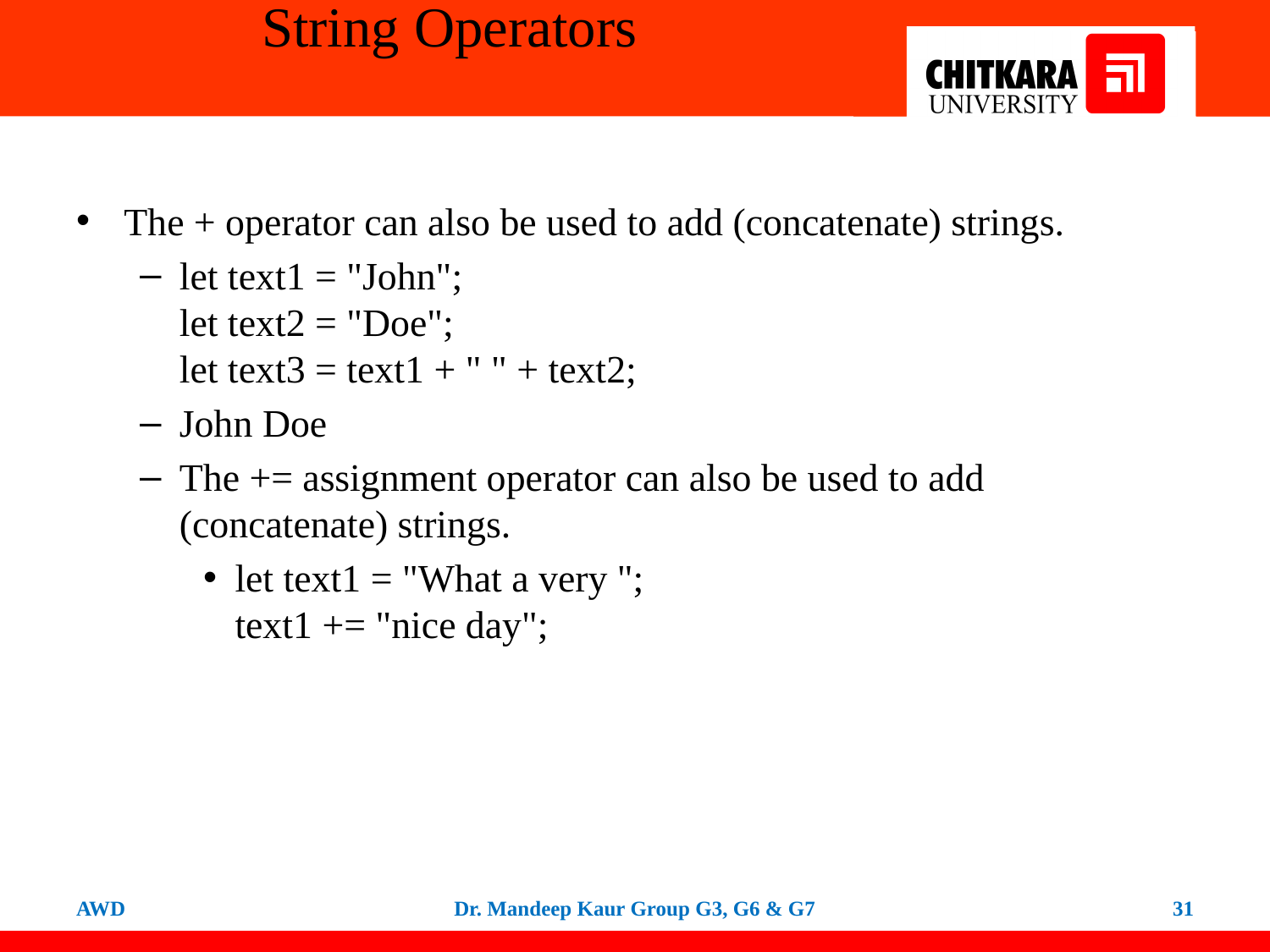

# String Operators
The + operator can also be used to add (concatenate) strings.
let text1 = "John";
let text2 = "Doe";
let text3 = text1 + " " + text2;
John Doe
The += assignment operator can also be used to add (concatenate) strings.
let text1 = "What a very ";
text1 += "nice day";
AWD
Dr. Mandeep Kaur Group G3, G6 & G7
31